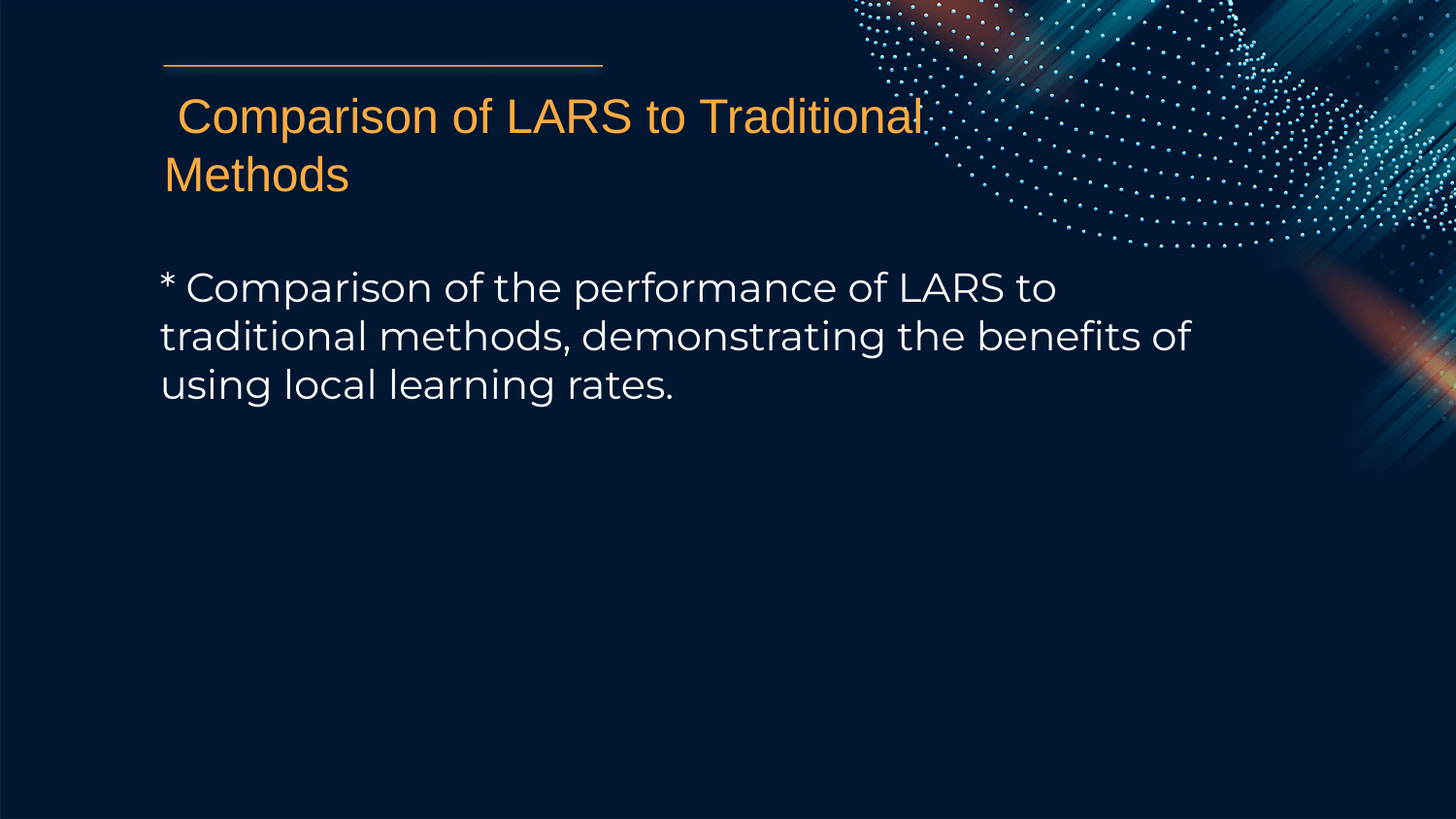

Comparison of LARS to Traditional Methods

* Comparison of the performance of LARS to traditional methods, demonstrating the benefits of using local learning rates.